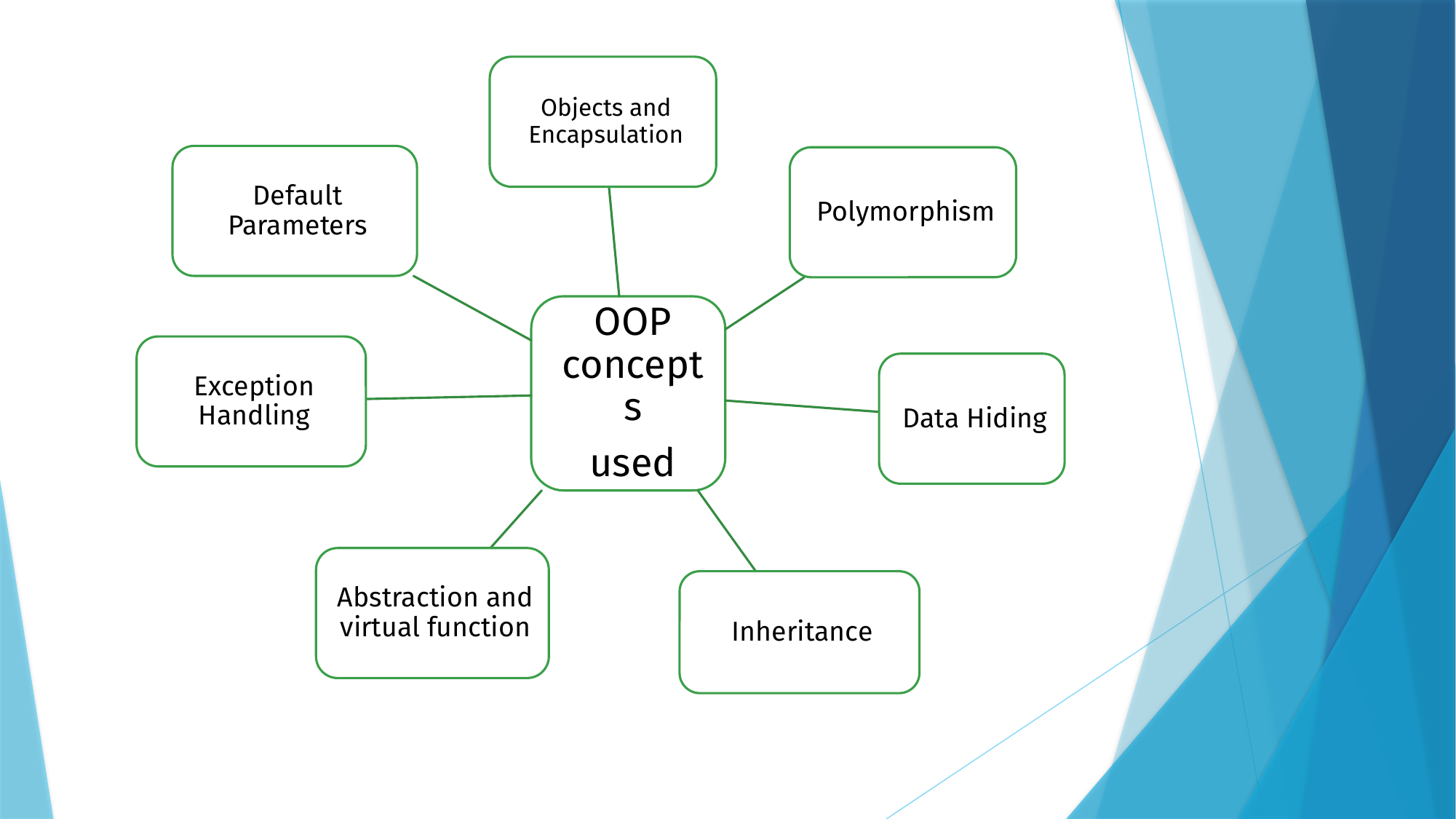

OOP concepts
used
Objects and Encapsulation
Polymorphism
Data Hiding
Inheritance
Abstraction and virtual function
Exception Handling
Default Parameters